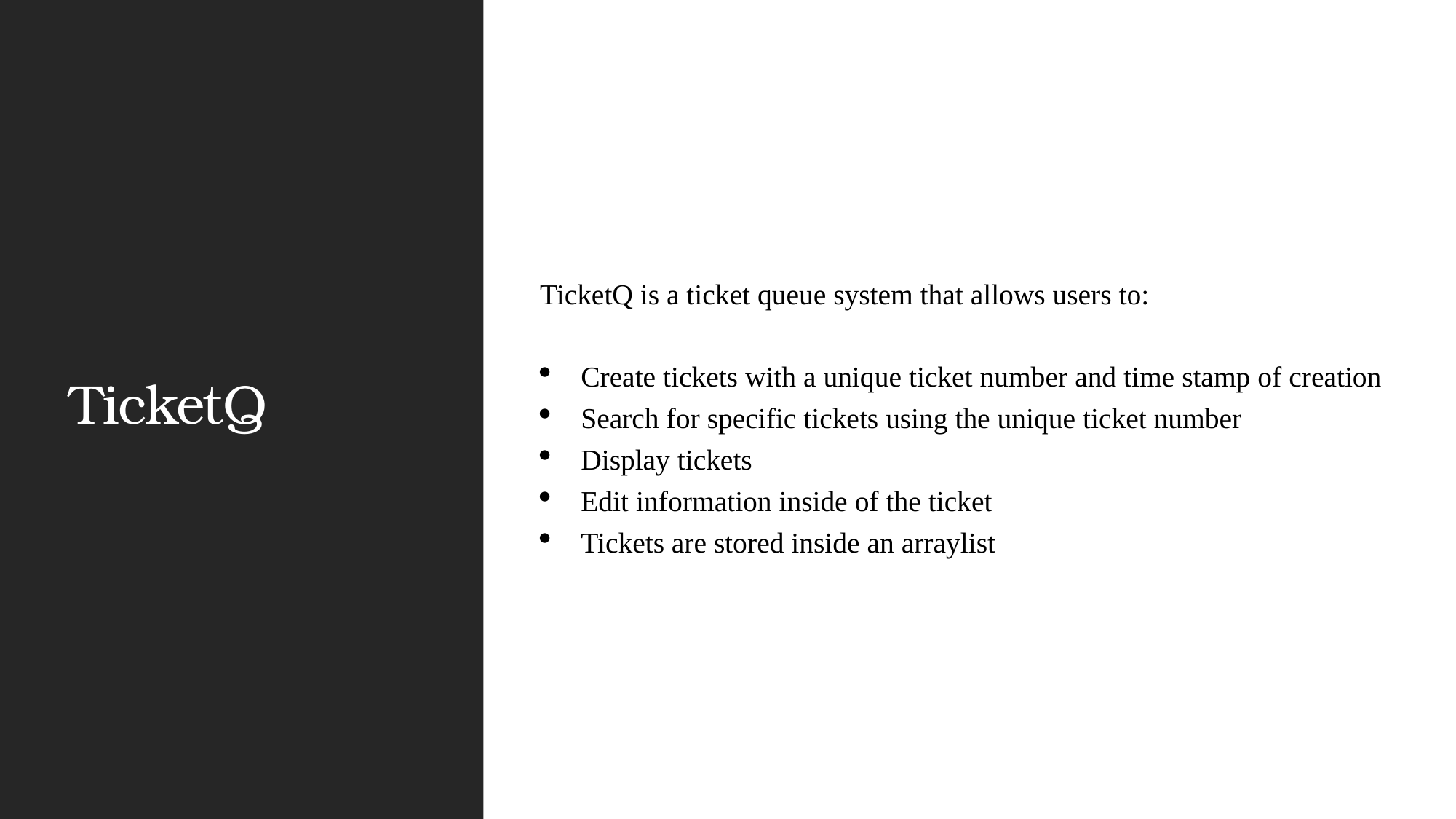

# TicketQ
TicketQ is a ticket queue system that allows users to:

Create tickets with a unique ticket number and time stamp of creation
Search for specific tickets using the unique ticket number
Display tickets
Edit information inside of the ticket
Tickets are stored inside an arraylist